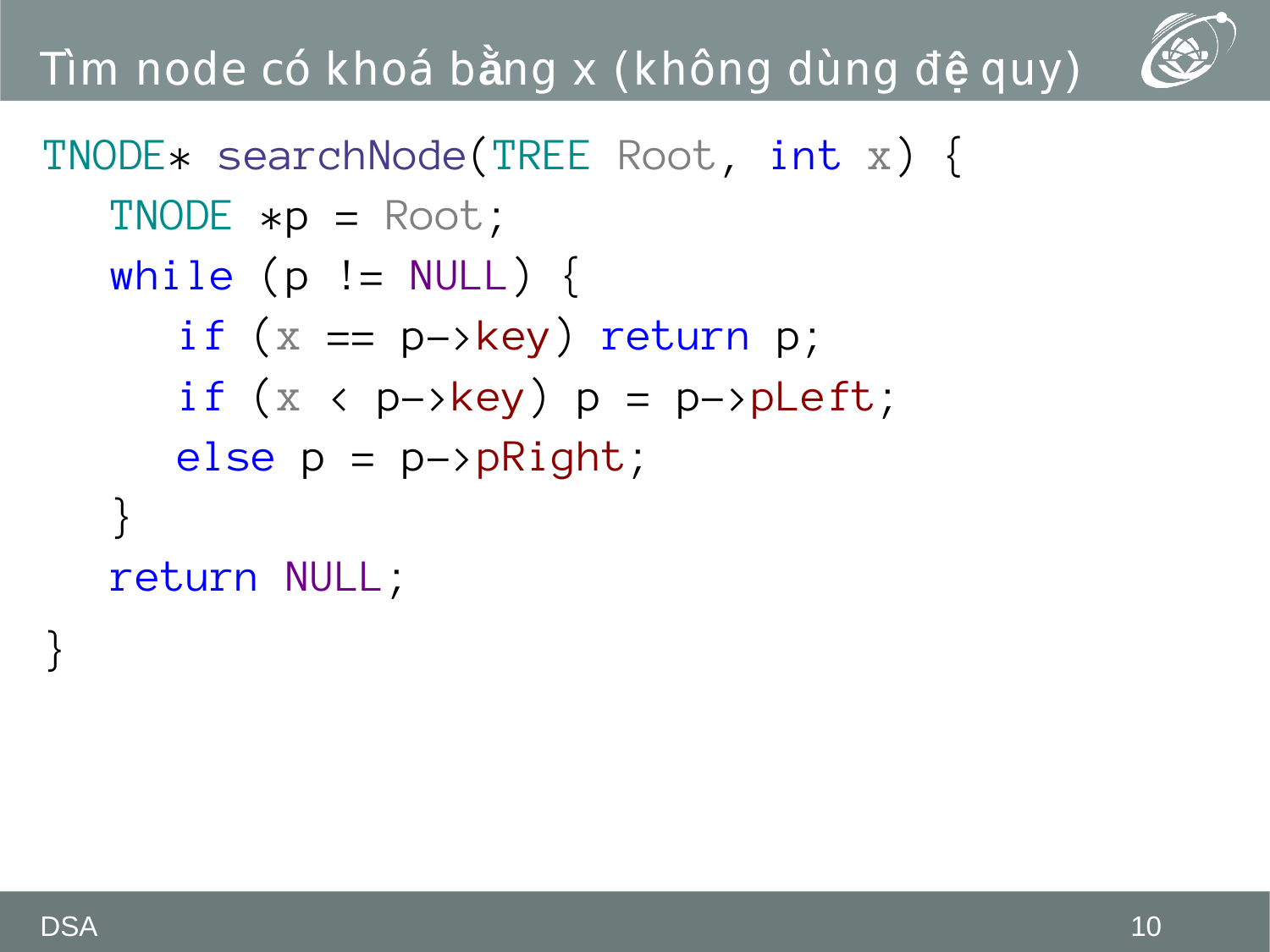

# Tìm node có khoá bằng x (không dùng đệ quy)
TNODE* searchNode(TREE Root, int x) {
TNODE *p = Root;
while (p != NULL) {
if (x == p->key) return p;
if (x < p->key) p = p->pLeft;
else p = p->pRight;
}
return NULL;
}

DSA
10